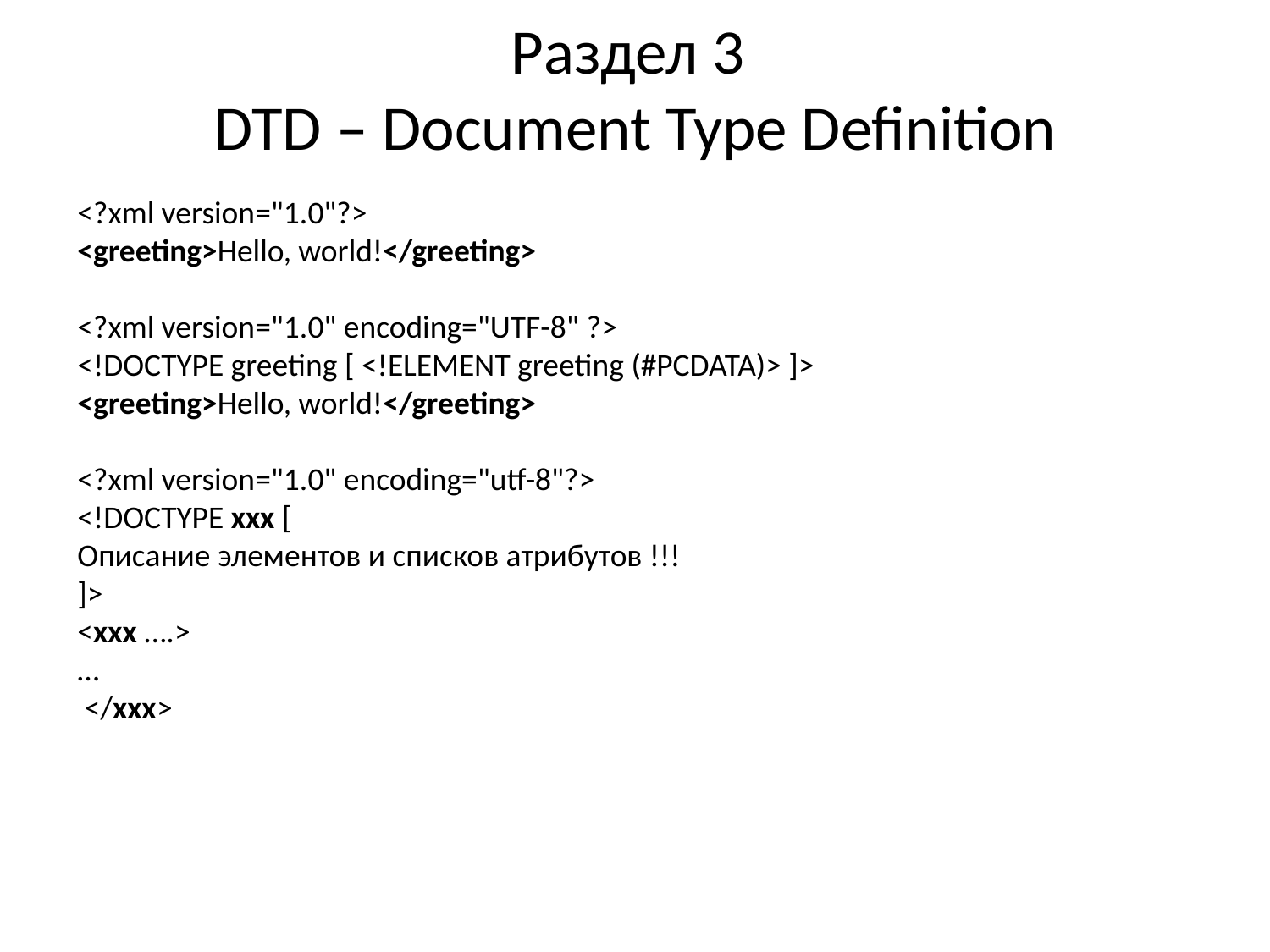

# Раздел 3 DTD – Document Type Definition
<?xml version="1.0"?>
<greeting>Hello, world!</greeting>

<?xml version="1.0" encoding="UTF-8" ?>
<!DOCTYPE greeting [ <!ELEMENT greeting (#PCDATA)> ]>
<greeting>Hello, world!</greeting>

<?xml version="1.0" encoding="utf-8"?>
<!DOCTYPE xxx [
Описание элементов и списков атрибутов !!!
]>
<xxx ….>
…
 </xxx>